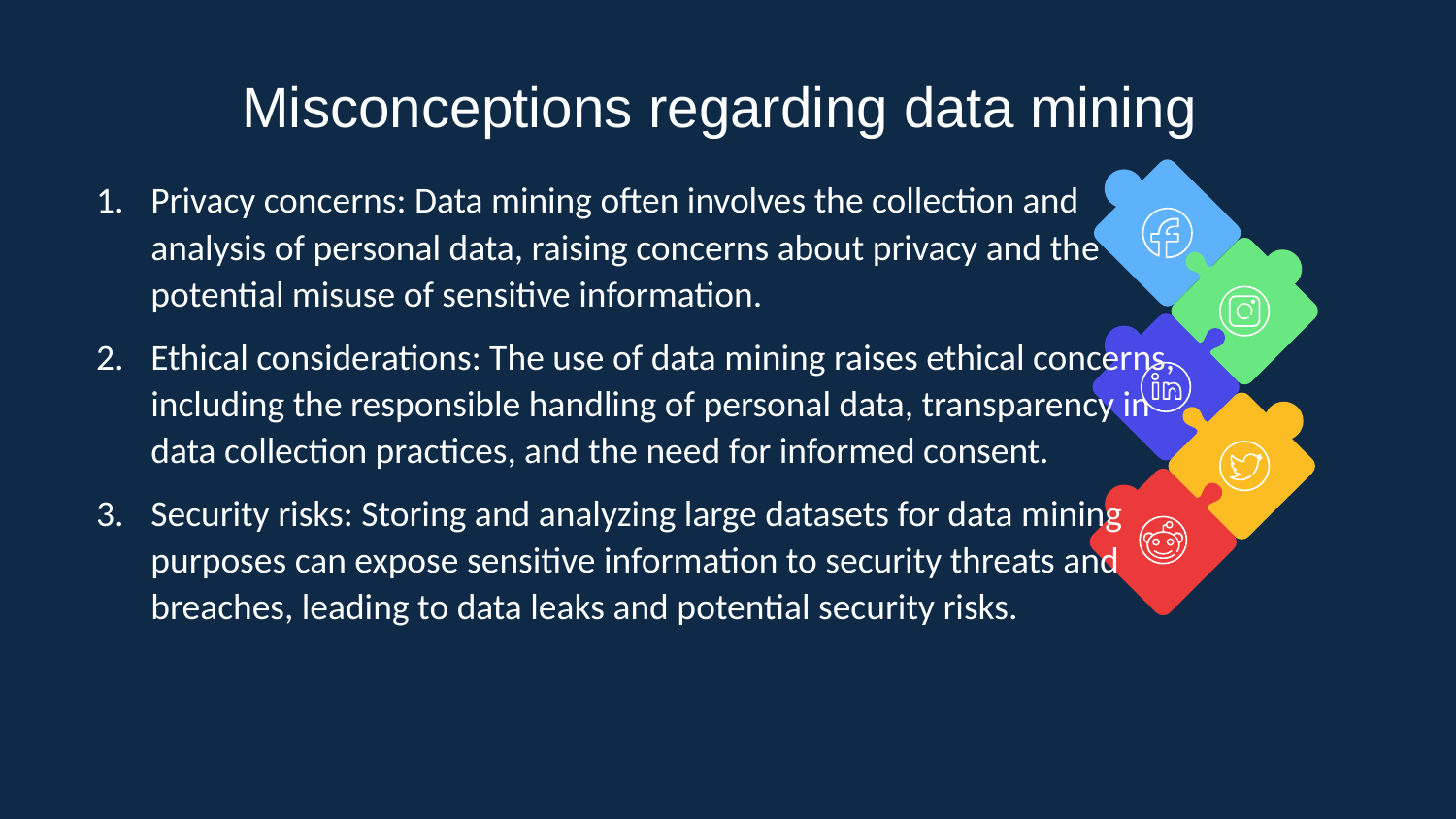

Misconceptions regarding data mining
Privacy concerns: Data mining often involves the collection and analysis of personal data, raising concerns about privacy and the potential misuse of sensitive information.
Ethical considerations: The use of data mining raises ethical concerns, including the responsible handling of personal data, transparency in data collection practices, and the need for informed consent.
Security risks: Storing and analyzing large datasets for data mining purposes can expose sensitive information to security threats and breaches, leading to data leaks and potential security risks.